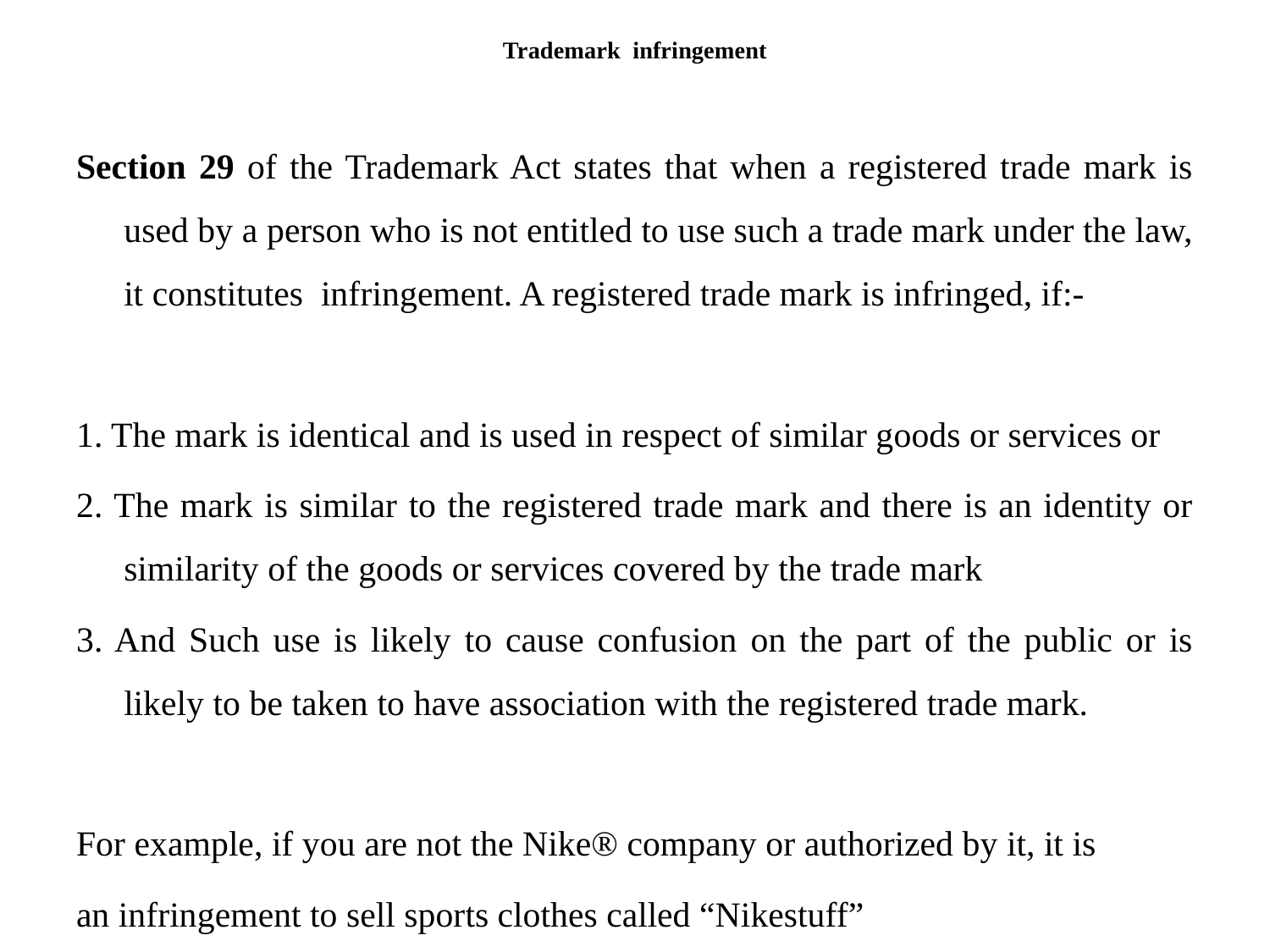

# Trademark  infringement
Section 29 of the Trademark Act states that when a registered trade mark is used by a person who is not entitled to use such a trade mark under the law, it constitutes  infringement. A registered trade mark is infringed, if:-

1. The mark is identical and is used in respect of similar goods or services or
2. The mark is similar to the registered trade mark and there is an identity or similarity of the goods or services covered by the trade mark
3. And Such use is likely to cause confusion on the part of the public or is likely to be taken to have association with the registered trade mark.

For example, if you are not the Nike® company or authorized by it, it is
an infringement to sell sports clothes called “Nikestuff”